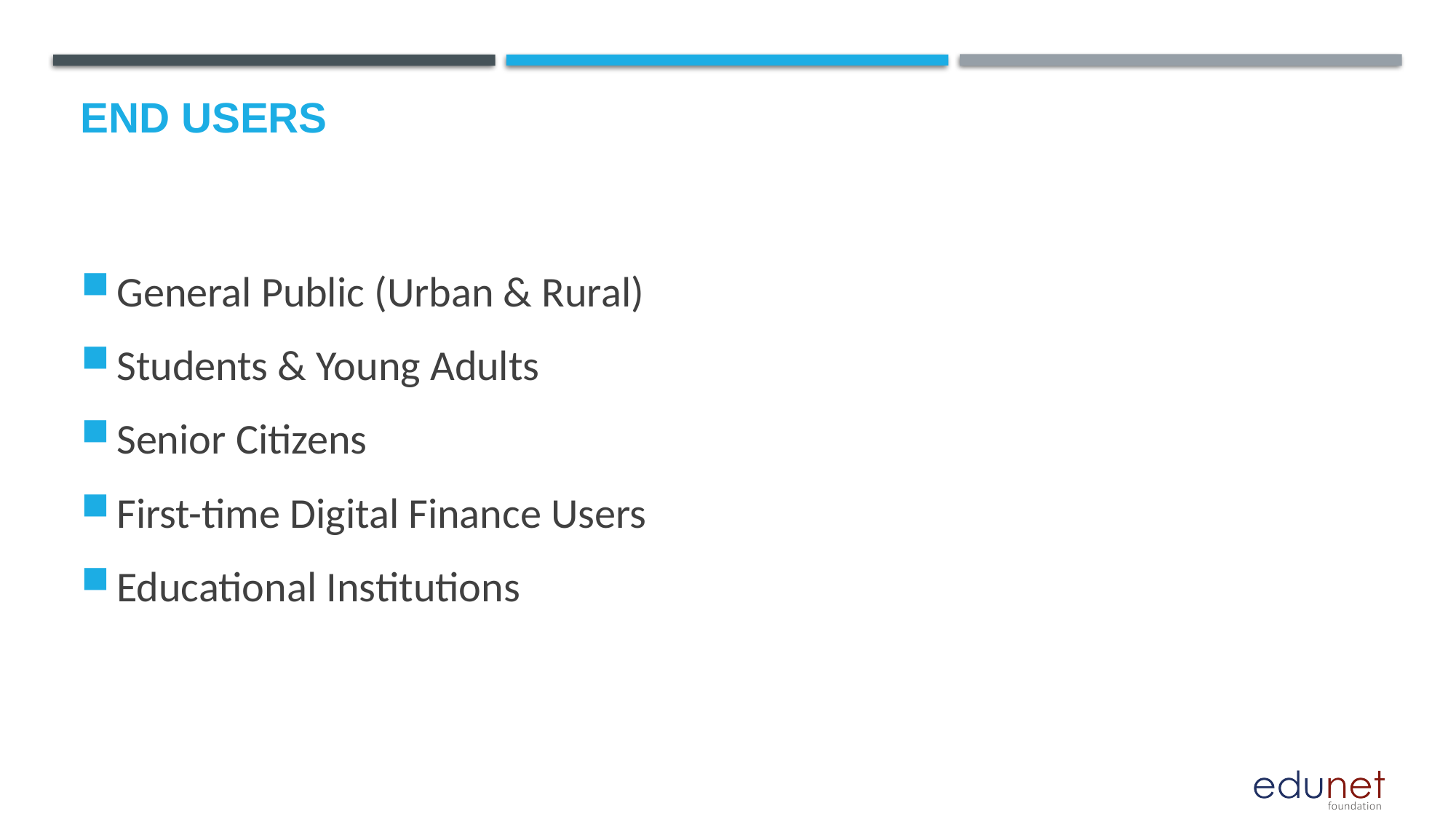

# End users
General Public (Urban & Rural)
Students & Young Adults
Senior Citizens
First-time Digital Finance Users
Educational Institutions